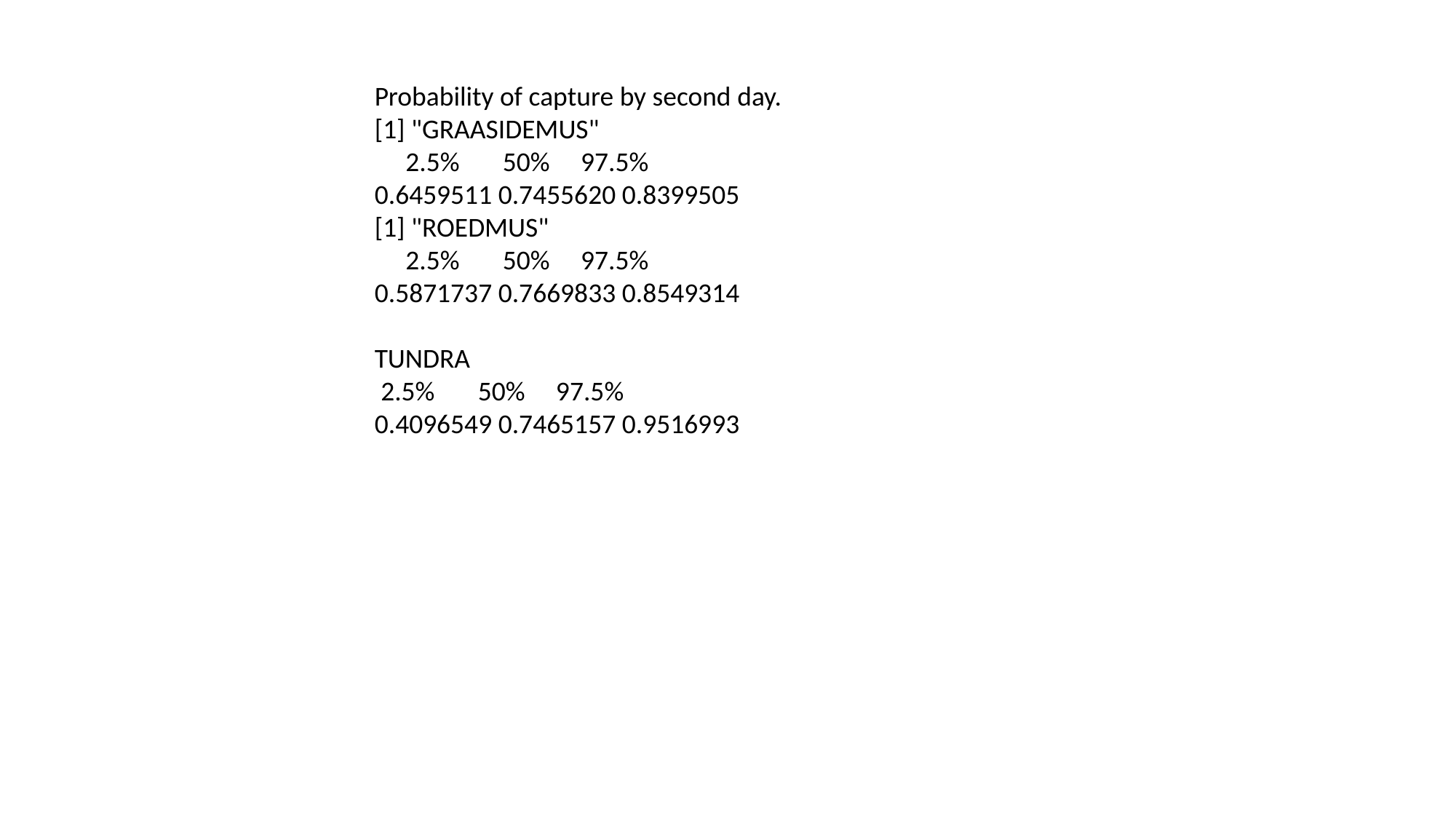

Probability of capture by second day.
[1] "GRAASIDEMUS"
     2.5%       50%     97.5%
0.6459511 0.7455620 0.8399505
[1] "ROEDMUS"
     2.5%       50%     97.5%
0.5871737 0.7669833 0.8549314

TUNDRA
 2.5%       50%     97.5%
0.4096549 0.7465157 0.9516993